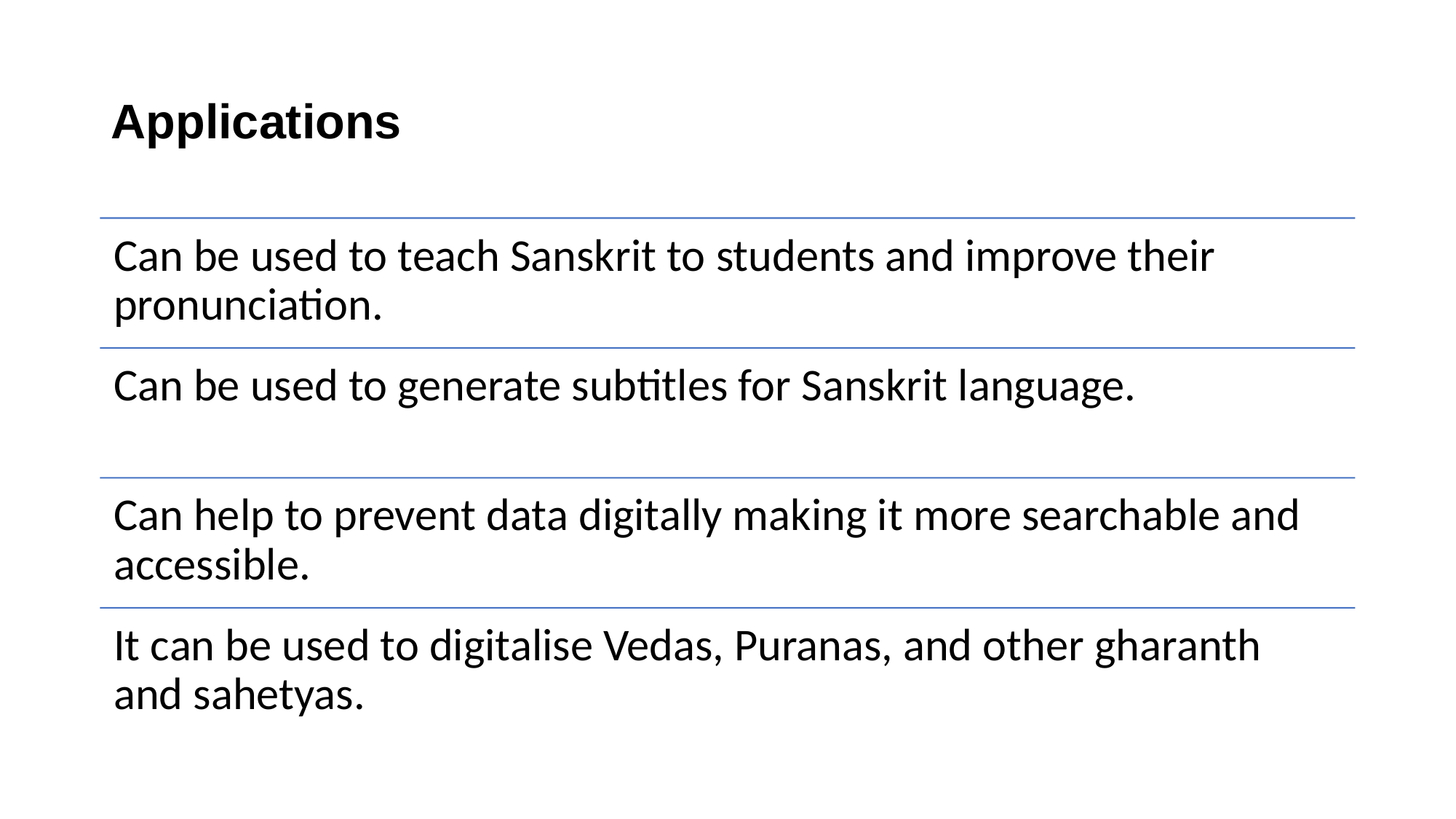

# Applications
Can be used to teach Sanskrit to students and improve their pronunciation.
Can be used to generate subtitles for Sanskrit language.
Can help to prevent data digitally making it more searchable and accessible.
It can be used to digitalise Vedas, Puranas, and other gharanth and sahetyas.